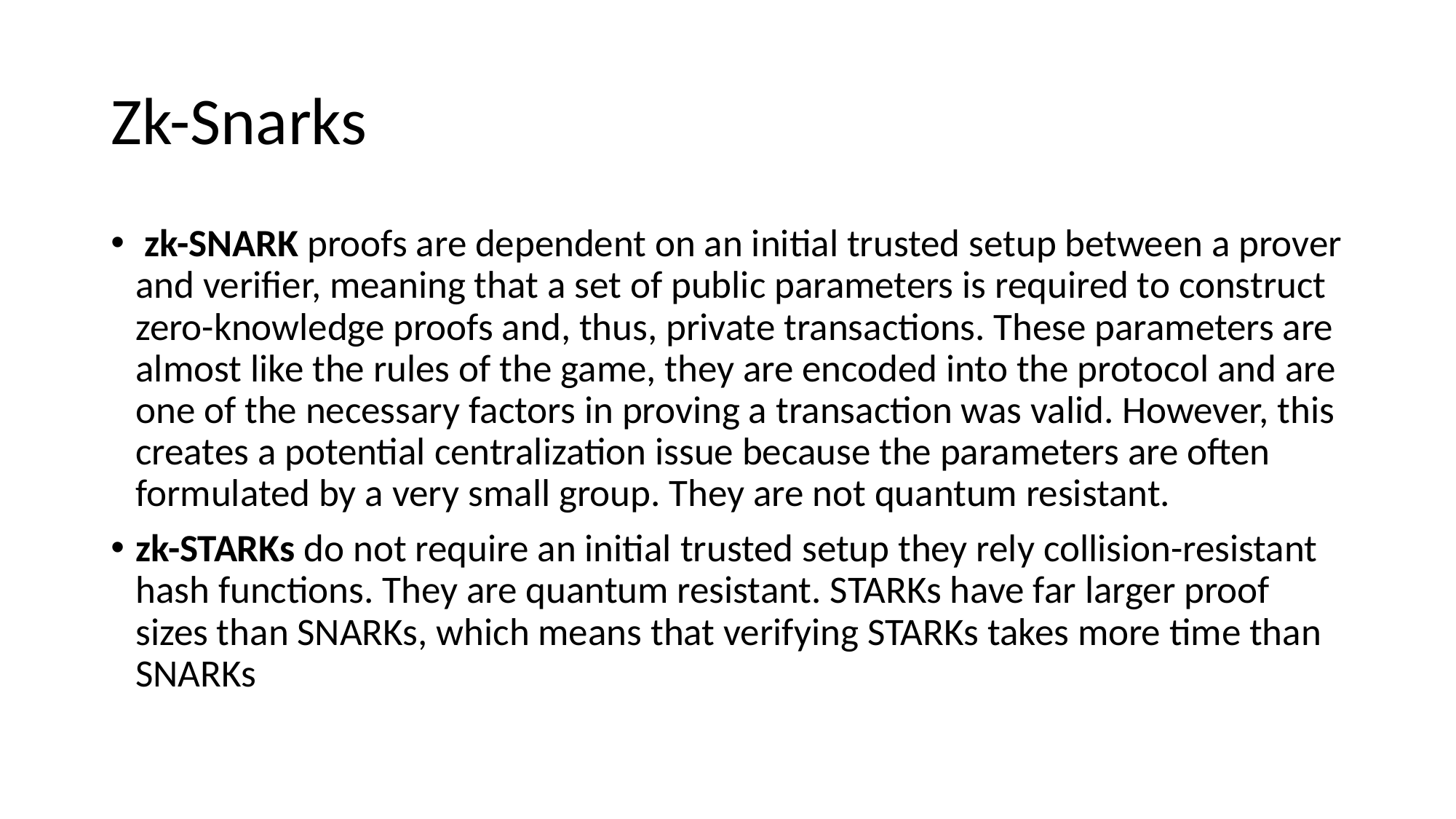

# Zk-Snarks
 zk-SNARK proofs are dependent on an initial trusted setup between a prover and verifier, meaning that a set of public parameters is required to construct zero-knowledge proofs and, thus, private transactions. These parameters are almost like the rules of the game, they are encoded into the protocol and are one of the necessary factors in proving a transaction was valid. However, this creates a potential centralization issue because the parameters are often formulated by a very small group. They are not quantum resistant.
zk-STARKs do not require an initial trusted setup they rely collision-resistant hash functions. They are quantum resistant. STARKs have far larger proof sizes than SNARKs, which means that verifying STARKs takes more time than SNARKs